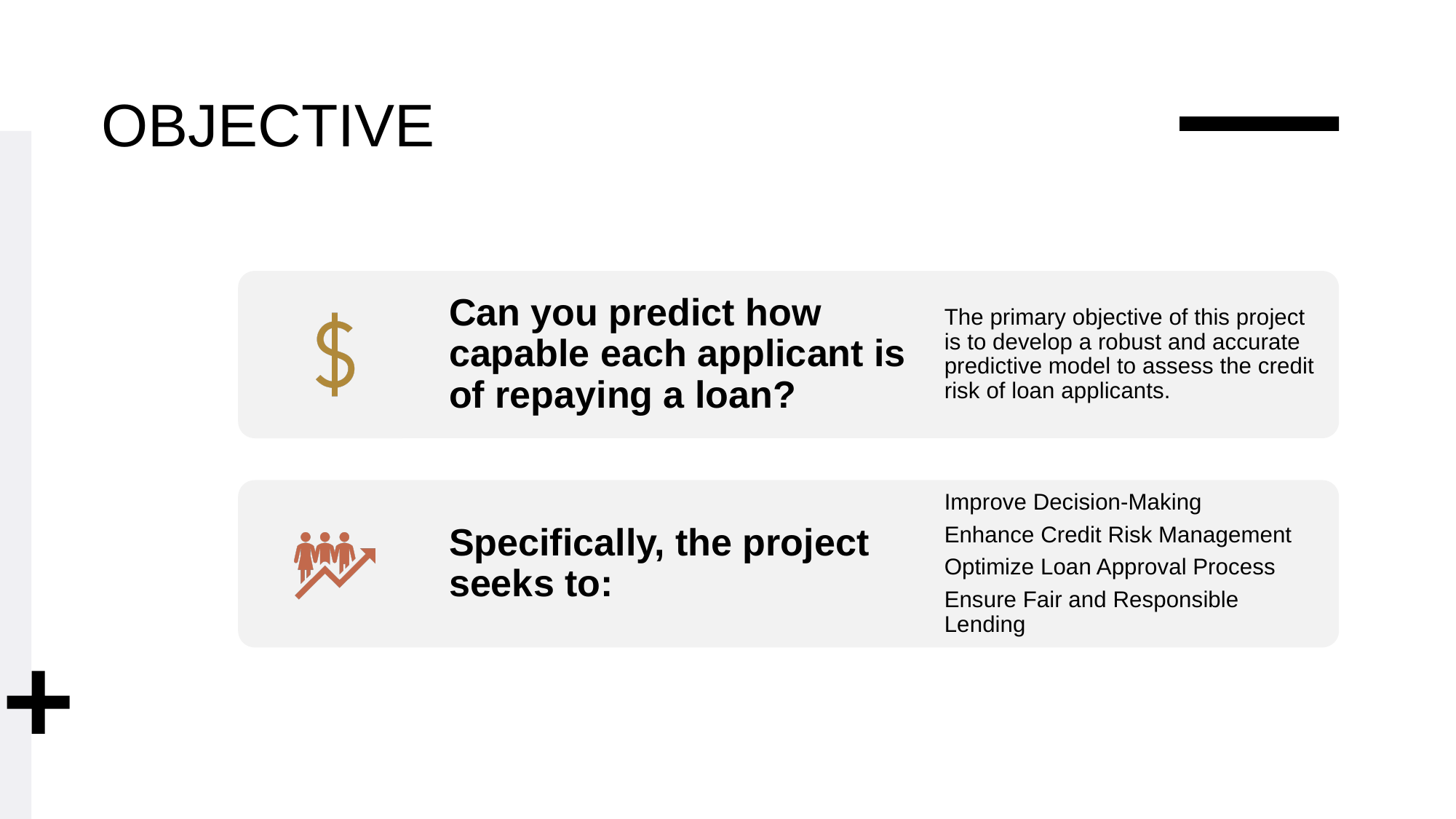

# OBJECTIVE

Can you predict how capable each applicant is of repaying a loan?
The primary objective of this project is to develop a robust and accurate predictive model to assess the credit risk of loan applicants.
Specifically, the project seeks to:
Improve Decision-Making
Enhance Credit Risk Management
Optimize Loan Approval Process
Ensure Fair and Responsible Lending